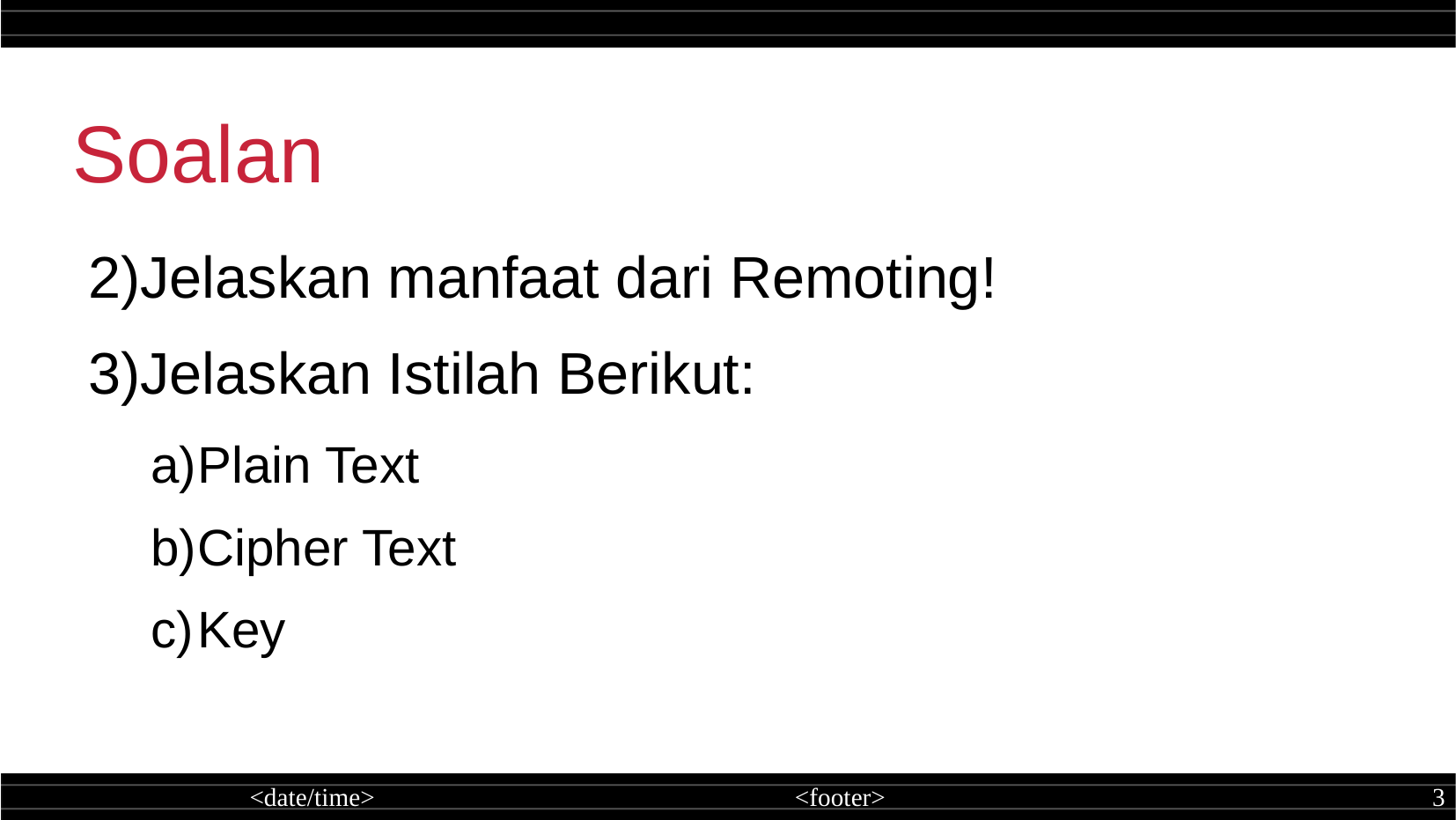

Soalan
Jelaskan manfaat dari Remoting!
Jelaskan Istilah Berikut:
Plain Text
Cipher Text
Key